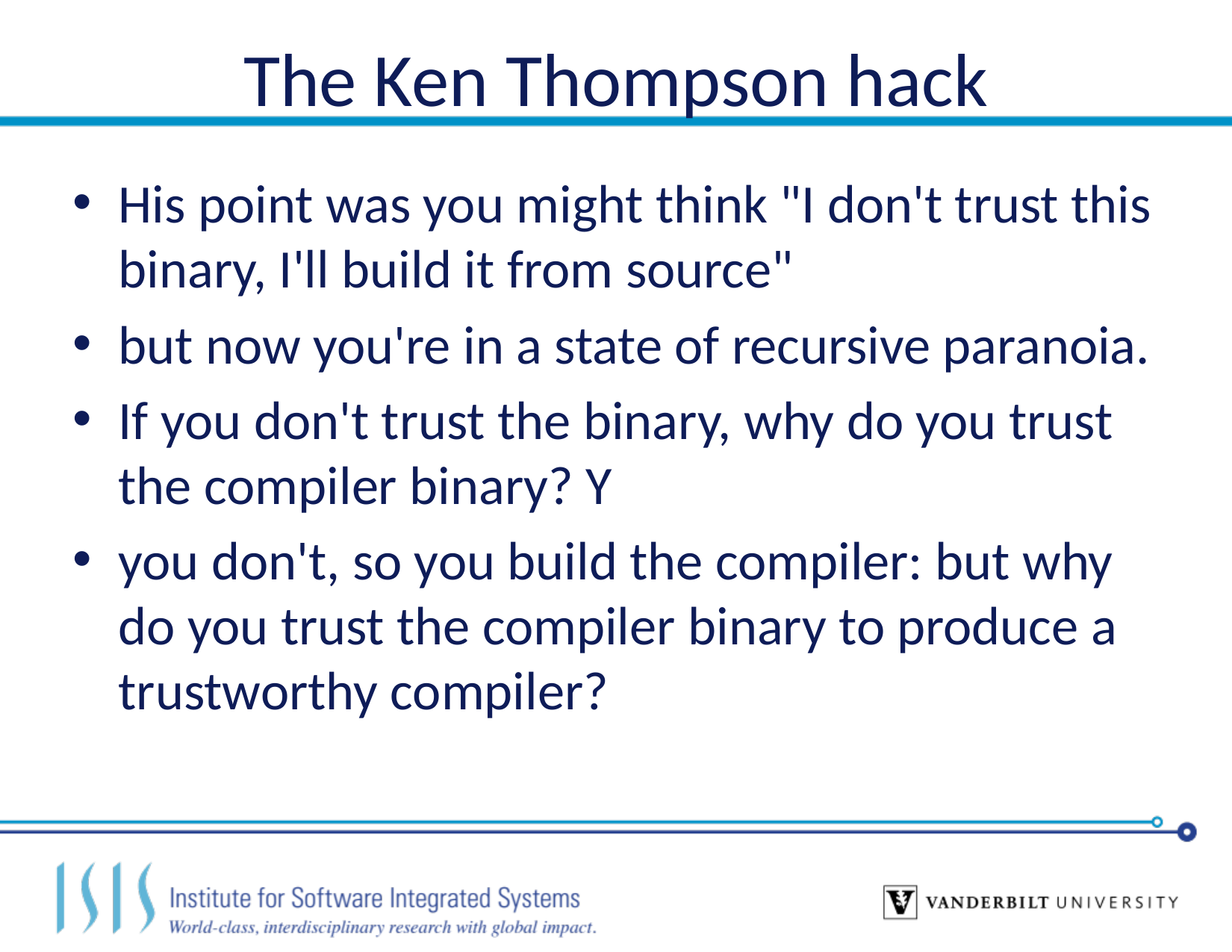

# The Ken Thompson hack
His point was you might think "I don't trust this binary, I'll build it from source"
but now you're in a state of recursive paranoia.
If you don't trust the binary, why do you trust the compiler binary? Y
you don't, so you build the compiler: but why do you trust the compiler binary to produce a trustworthy compiler?